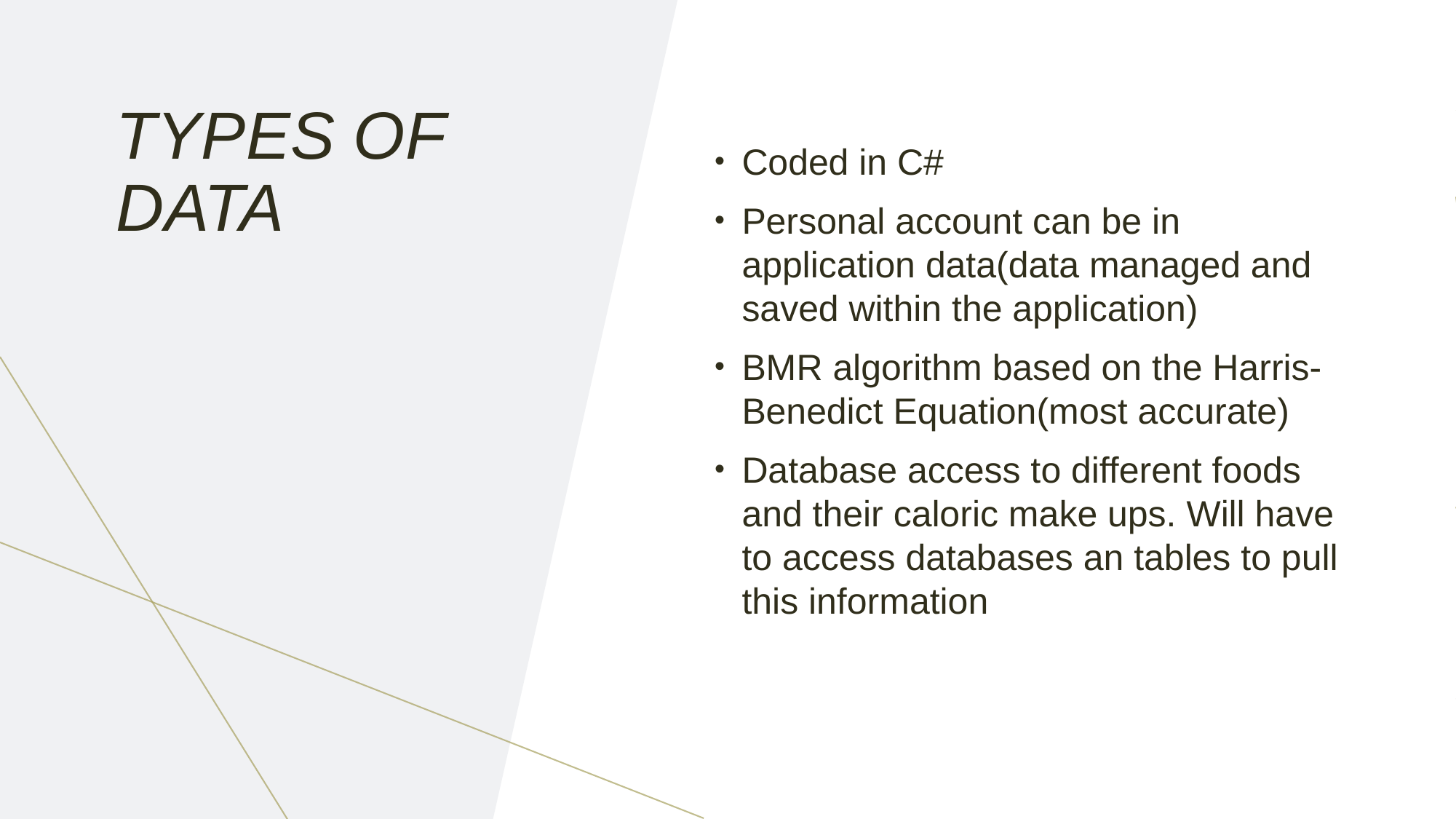

Coded in C#
Personal account can be in application data(data managed and saved within the application)
BMR algorithm based on the Harris-Benedict Equation(most accurate)
Database access to different foods and their caloric make ups. Will have to access databases an tables to pull this information

# Types Of Data